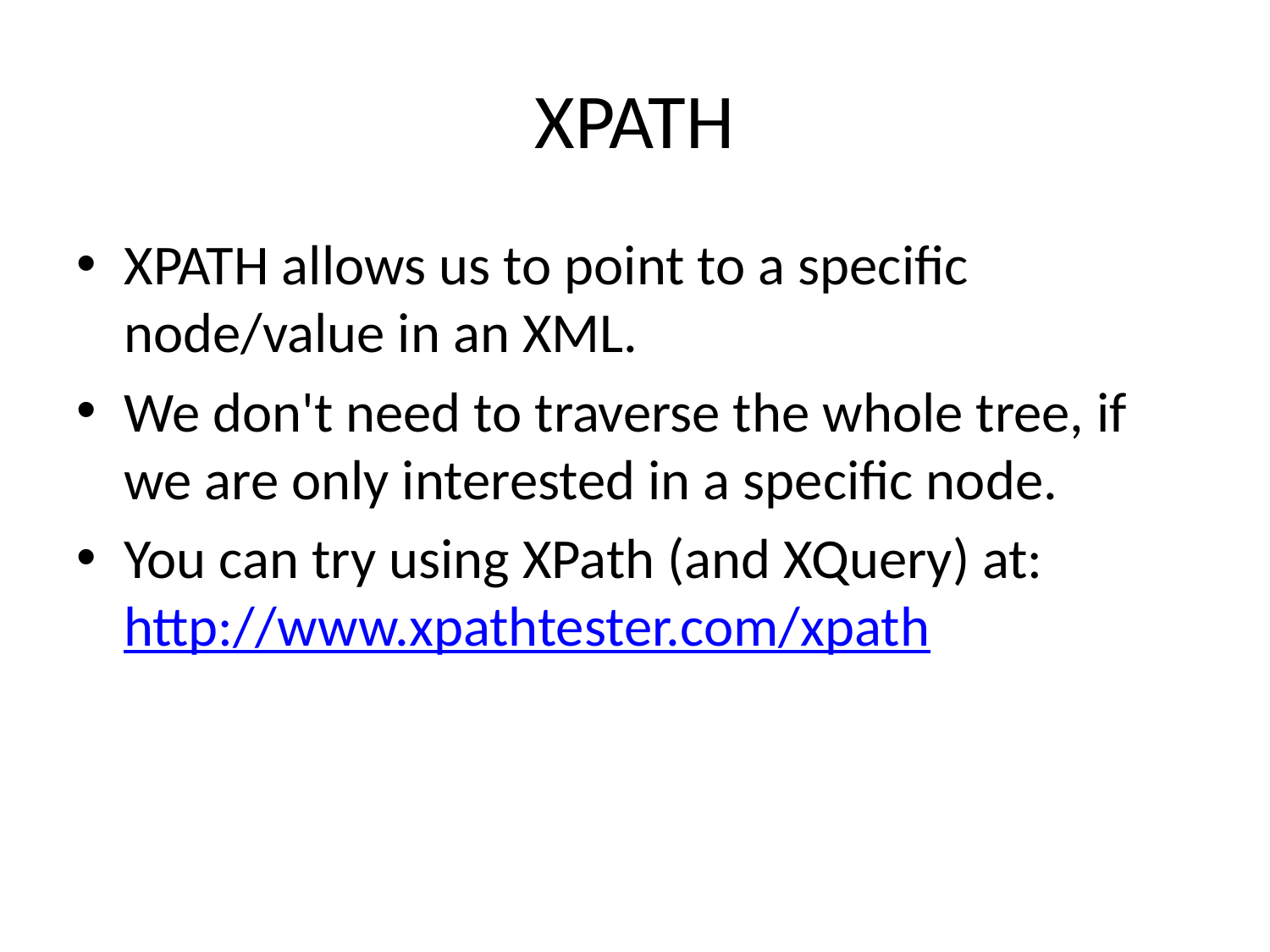

# XPATH
XPATH allows us to point to a specific node/value in an XML.
We don't need to traverse the whole tree, if we are only interested in a specific node.
You can try using XPath (and XQuery) at: http://www.xpathtester.com/xpath